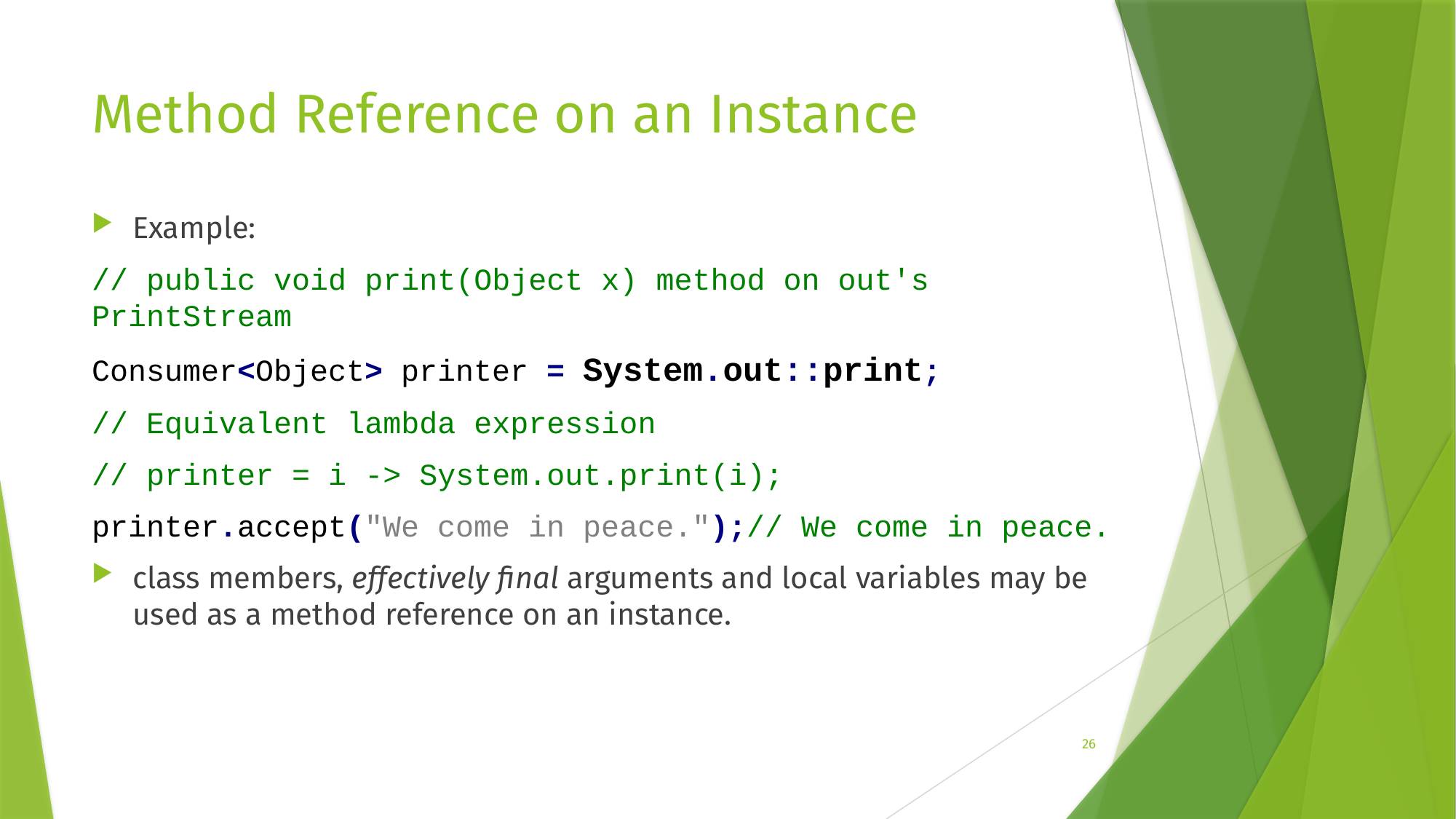

# Method Reference on an Instance
Example:
// public void print(Object x) method on out's PrintStream
Consumer<Object> printer = System.out::print;
// Equivalent lambda expression
// printer = i -> System.out.print(i);
printer.accept("We come in peace.");// We come in peace.
class members, effectively final arguments and local variables may be used as a method reference on an instance.

26